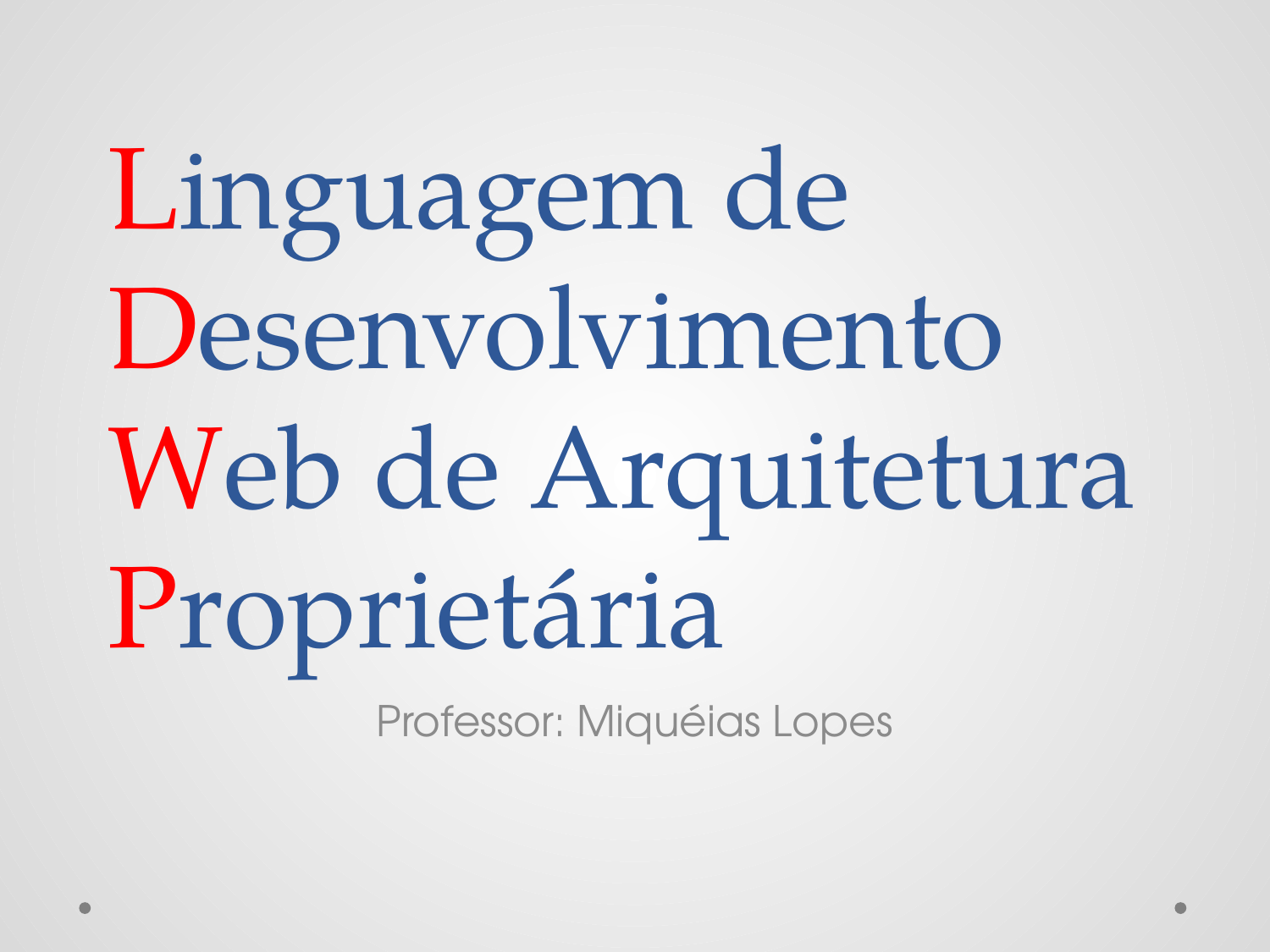

# Linguagem de Desenvolvimento Web de Arquitetura Proprietária
Professor: Miquéias Lopes